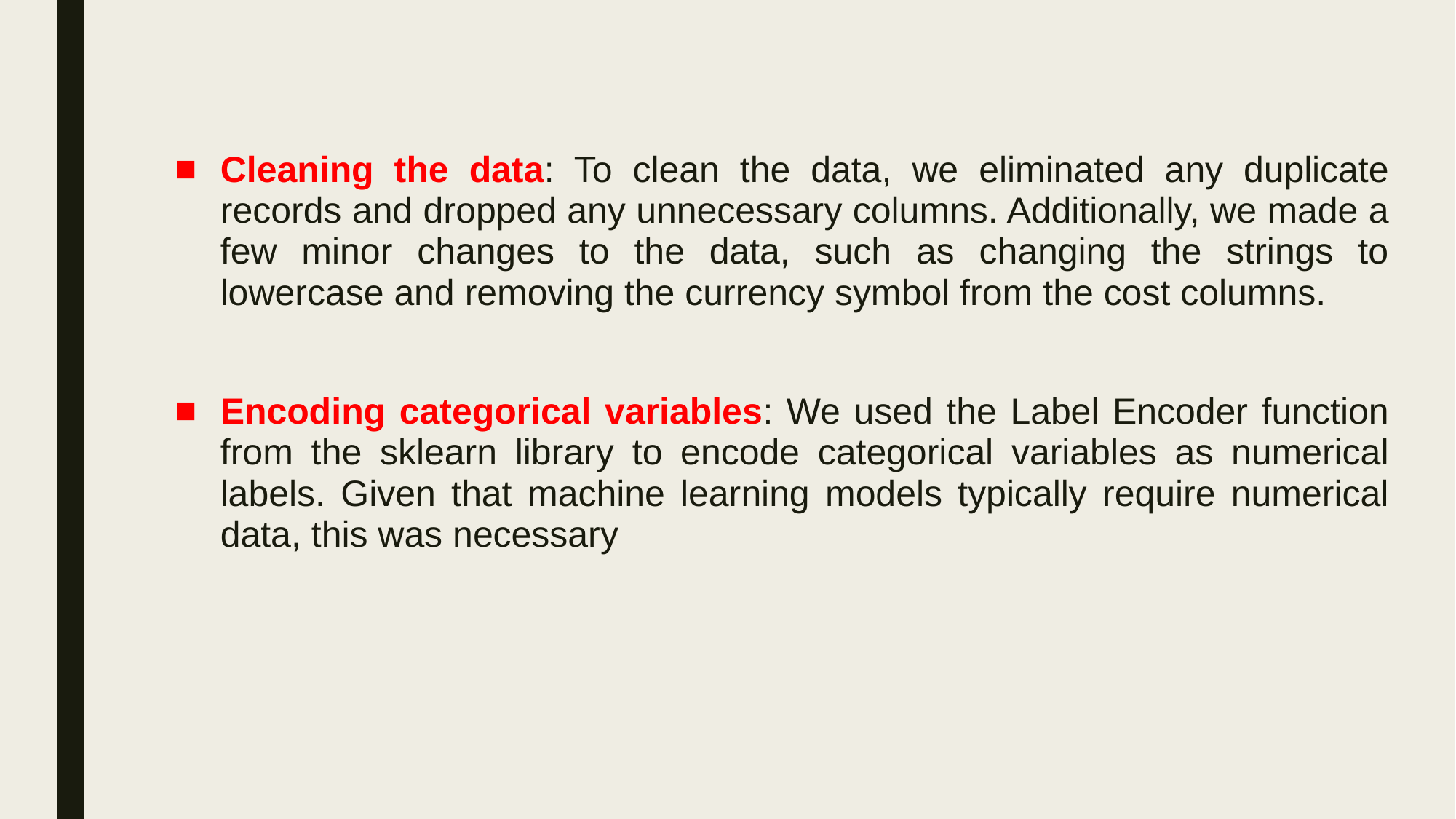

Cleaning the data: To clean the data, we eliminated any duplicate records and dropped any unnecessary columns. Additionally, we made a few minor changes to the data, such as changing the strings to lowercase and removing the currency symbol from the cost columns.

Encoding categorical variables: We used the Label Encoder function from the sklearn library to encode categorical variables as numerical labels. Given that machine learning models typically require numerical data, this was necessary